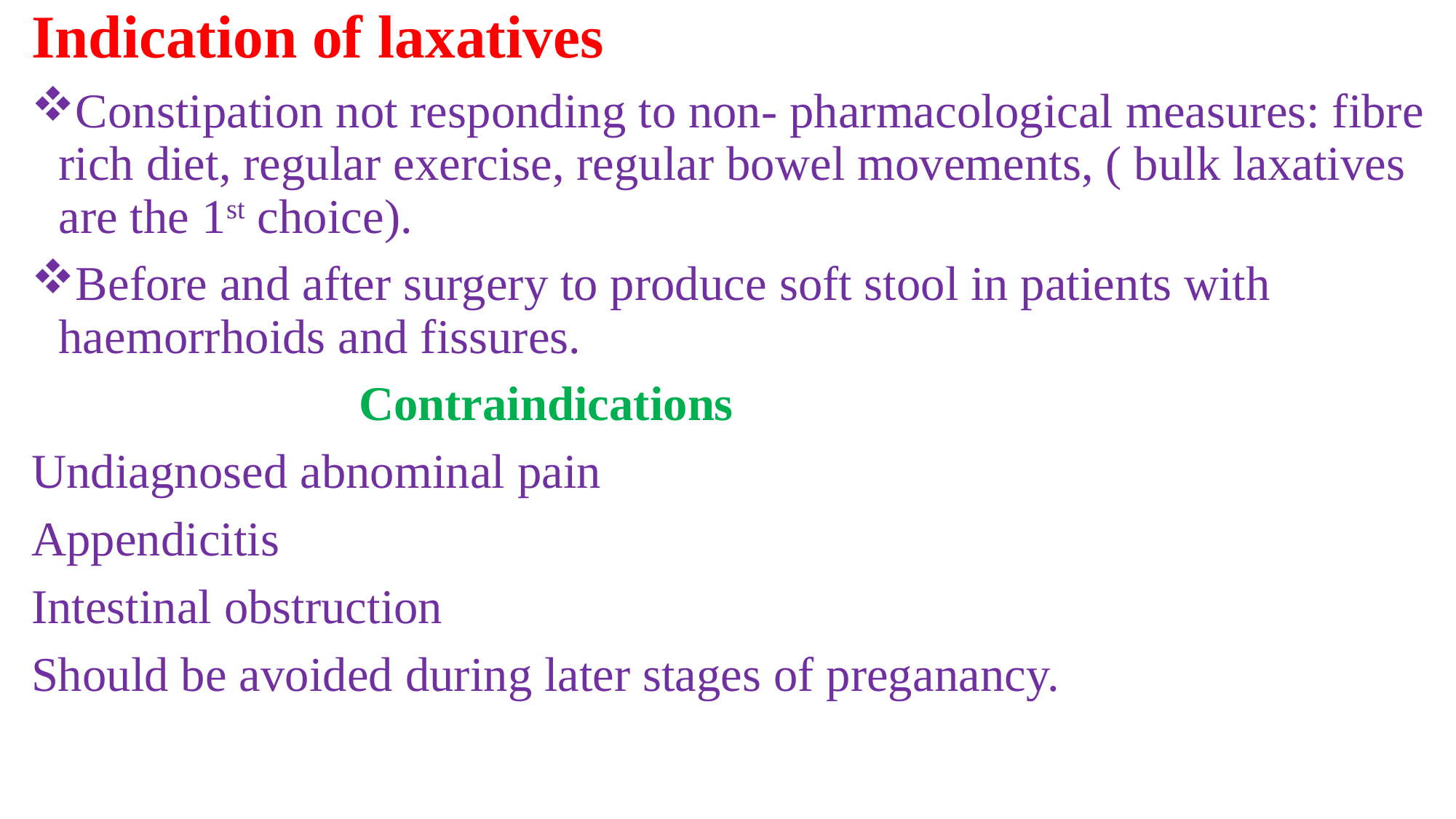

Indication of laxatives
Constipation not responding to non- pharmacological measures: fibre rich diet, regular exercise, regular bowel movements, ( bulk laxatives are the 1st choice).
Before and after surgery to produce soft stool in patients with haemorrhoids and fissures.
			Contraindications
Undiagnosed abnominal pain
Appendicitis
Intestinal obstruction
Should be avoided during later stages of preganancy.